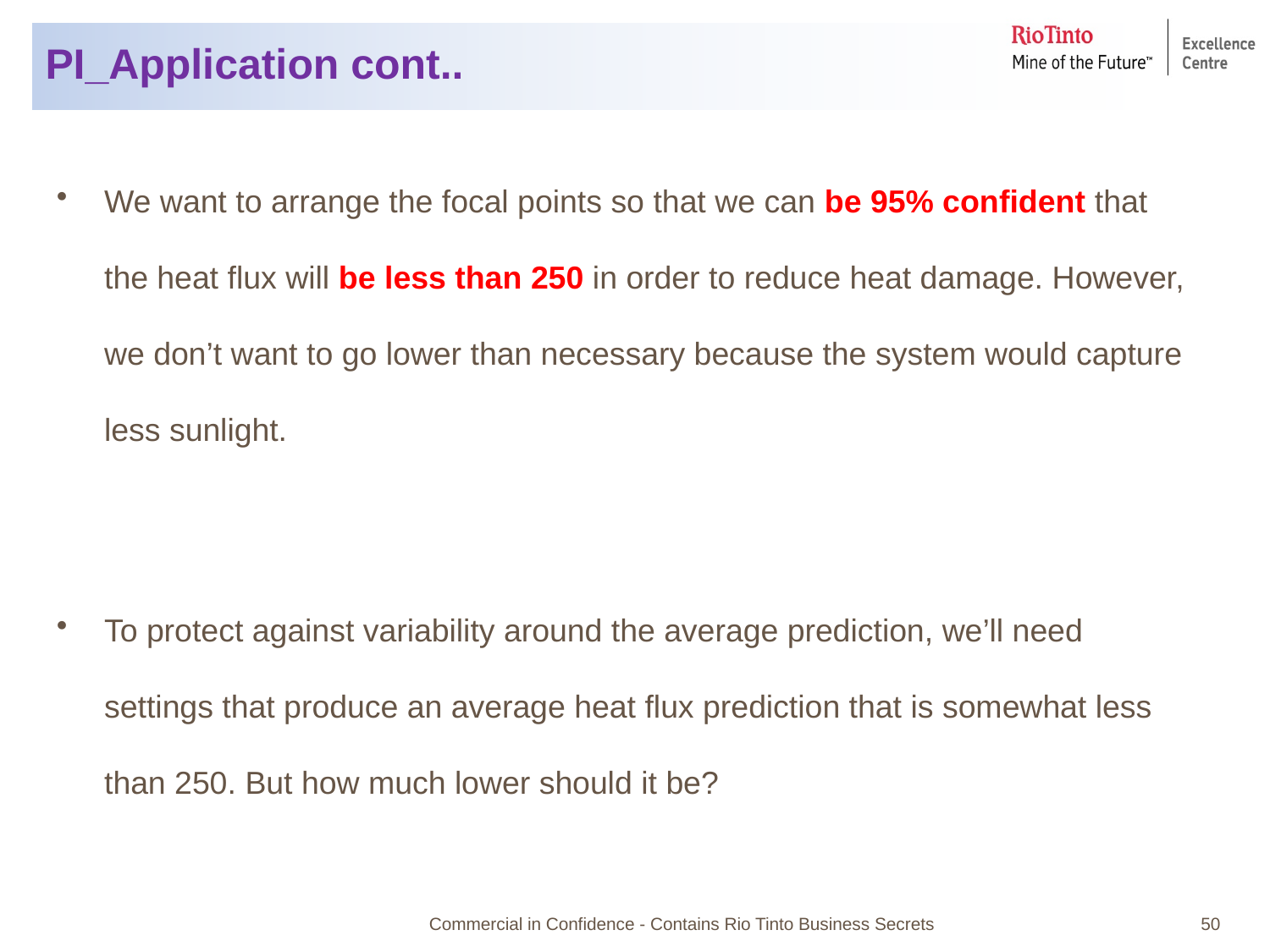

# PI_Application cont..
We want to arrange the focal points so that we can be 95% confident that the heat flux will be less than 250 in order to reduce heat damage. However, we don’t want to go lower than necessary because the system would capture less sunlight.

To protect against variability around the average prediction, we’ll need settings that produce an average heat flux prediction that is somewhat less than 250. But how much lower should it be?

Commercial in Confidence - Contains Rio Tinto Business Secrets
50